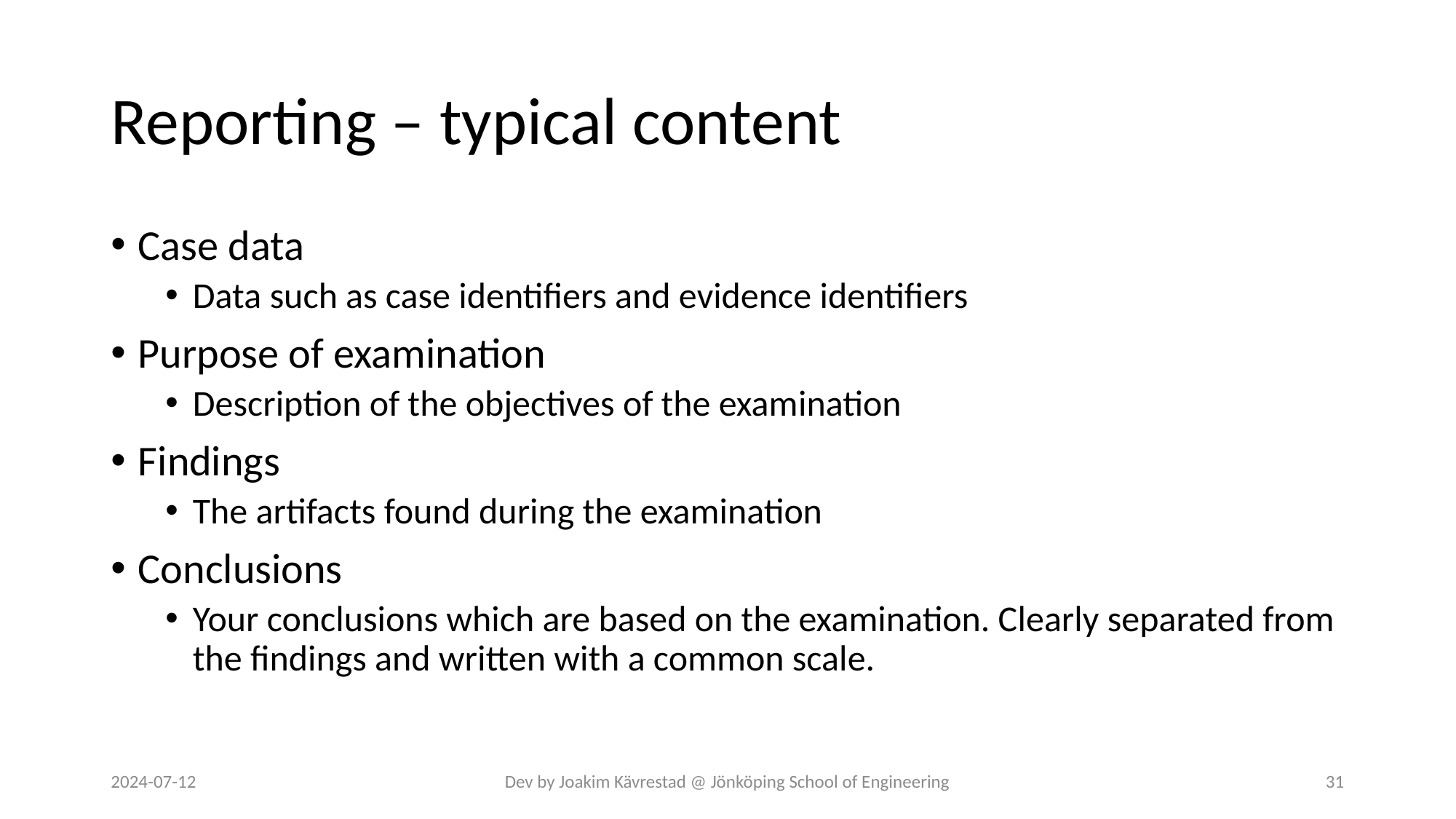

# Reporting – typical content
Case data
Data such as case identifiers and evidence identifiers
Purpose of examination
Description of the objectives of the examination
Findings
The artifacts found during the examination
Conclusions
Your conclusions which are based on the examination. Clearly separated from the findings and written with a common scale.

2024-07-12
Dev by Joakim Kävrestad @ Jönköping School of Engineering
31